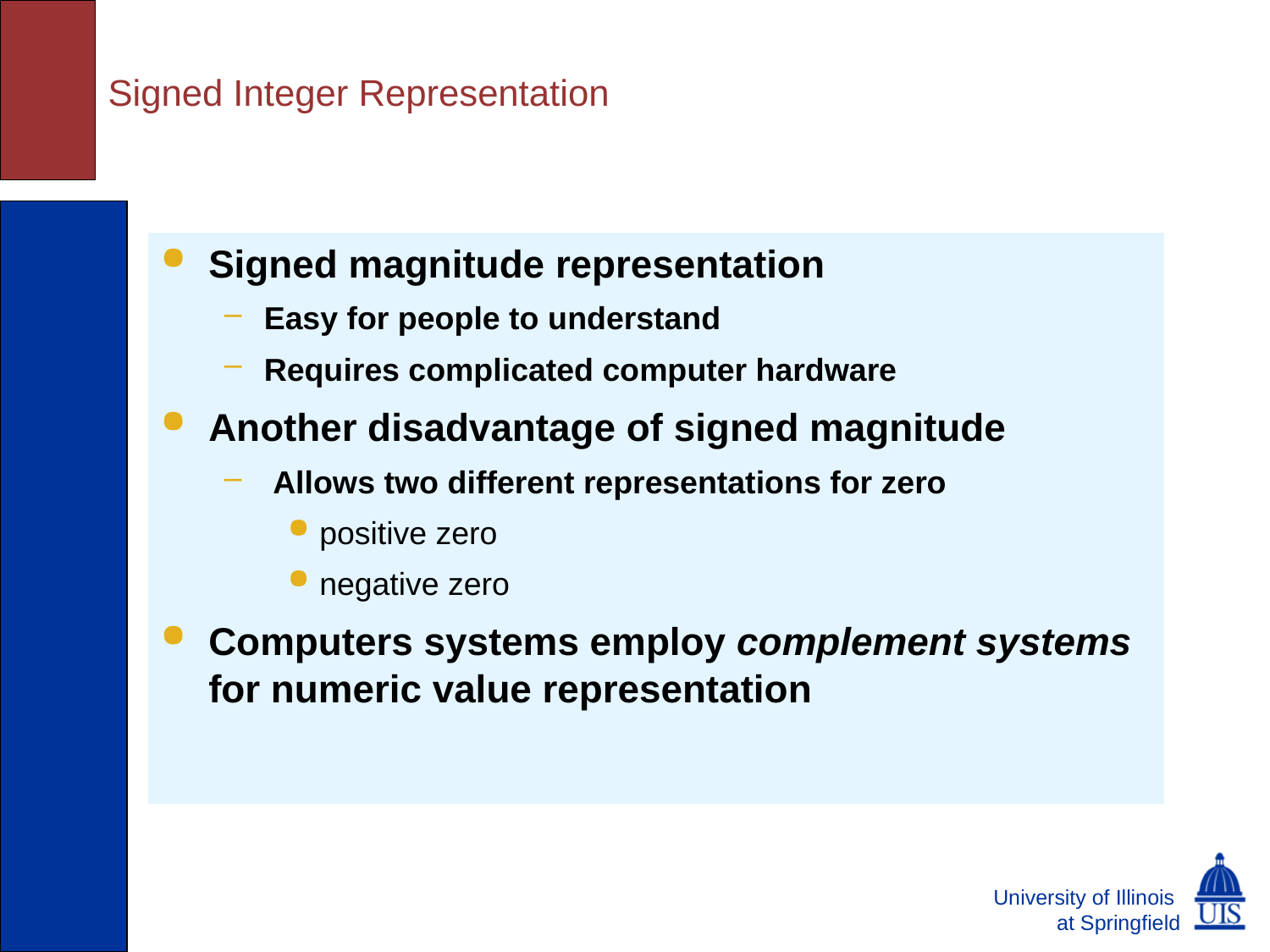

# Signed Integer Representation
Signed magnitude representation
Easy for people to understand
Requires complicated computer hardware
Another disadvantage of signed magnitude
 Allows two different representations for zero
positive zero
negative zero
Computers systems employ complement systems for numeric value representation